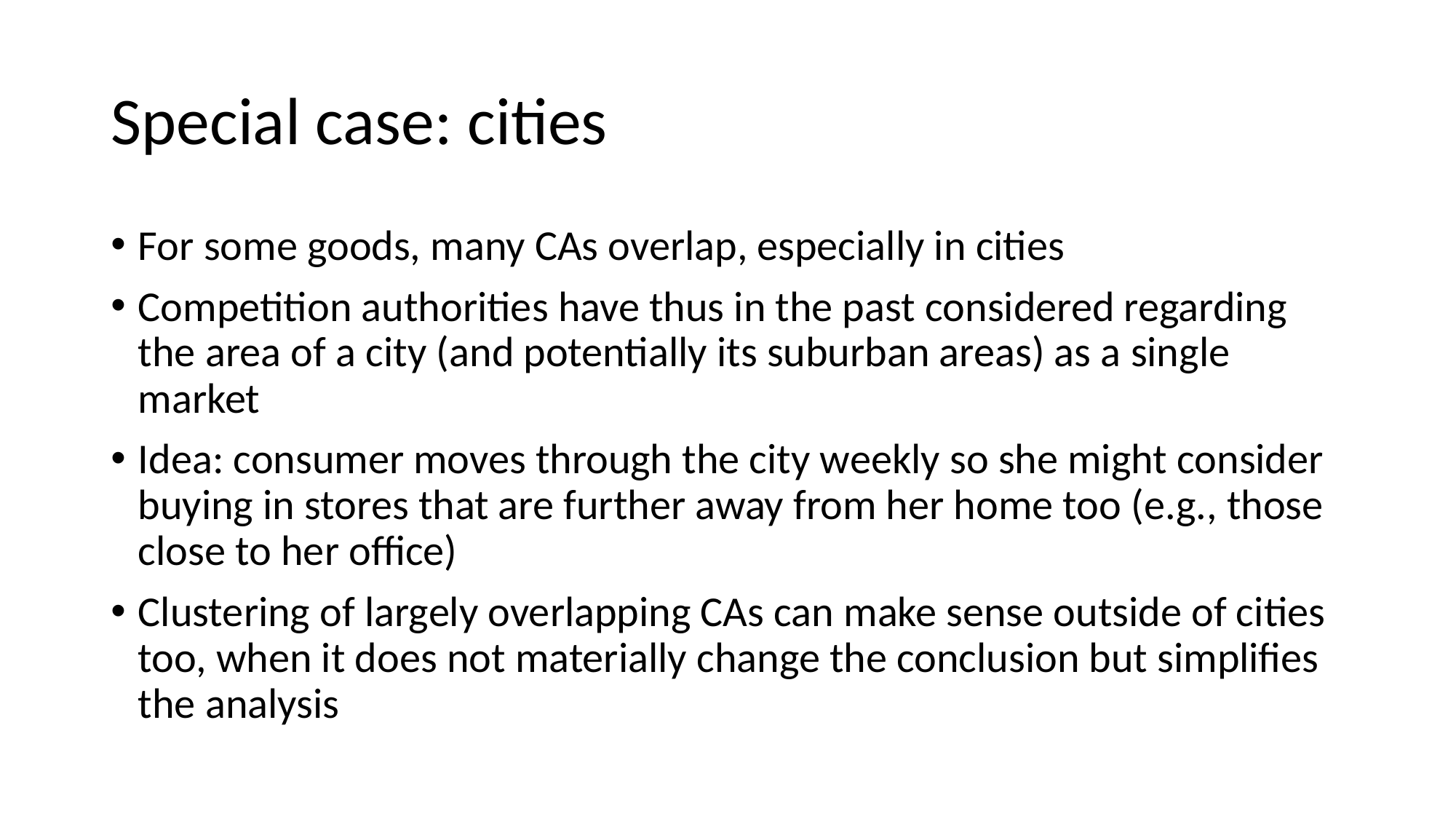

# Special case: cities
For some goods, many CAs overlap, especially in cities
Competition authorities have thus in the past considered regarding the area of a city (and potentially its suburban areas) as a single market
Idea: consumer moves through the city weekly so she might consider buying in stores that are further away from her home too (e.g., those close to her office)
Clustering of largely overlapping CAs can make sense outside of cities too, when it does not materially change the conclusion but simplifies the analysis